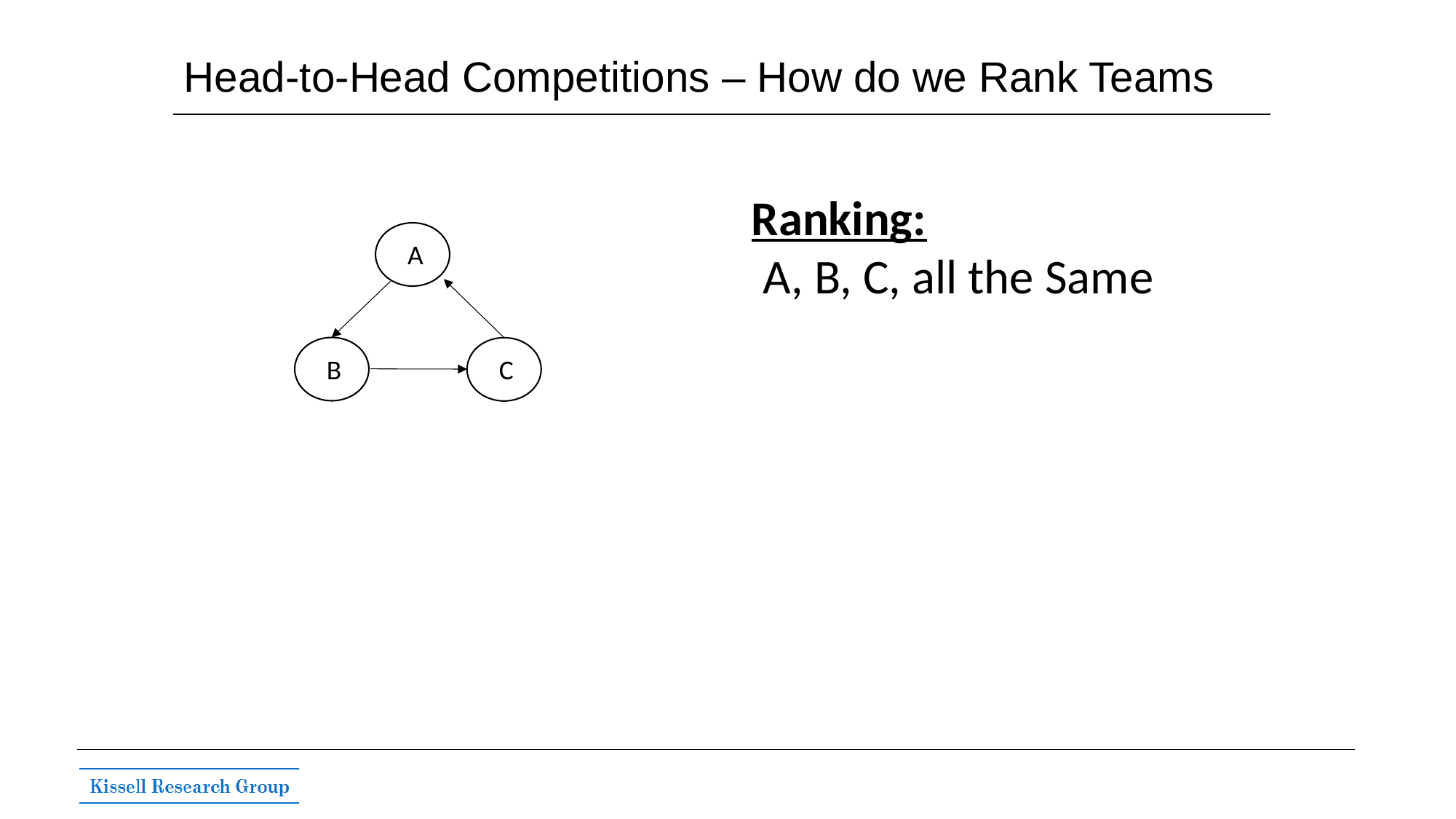

# Head-to-Head Competitions – How do we Rank Teams
Ranking:
A, B, C, all the Same

A

B

C